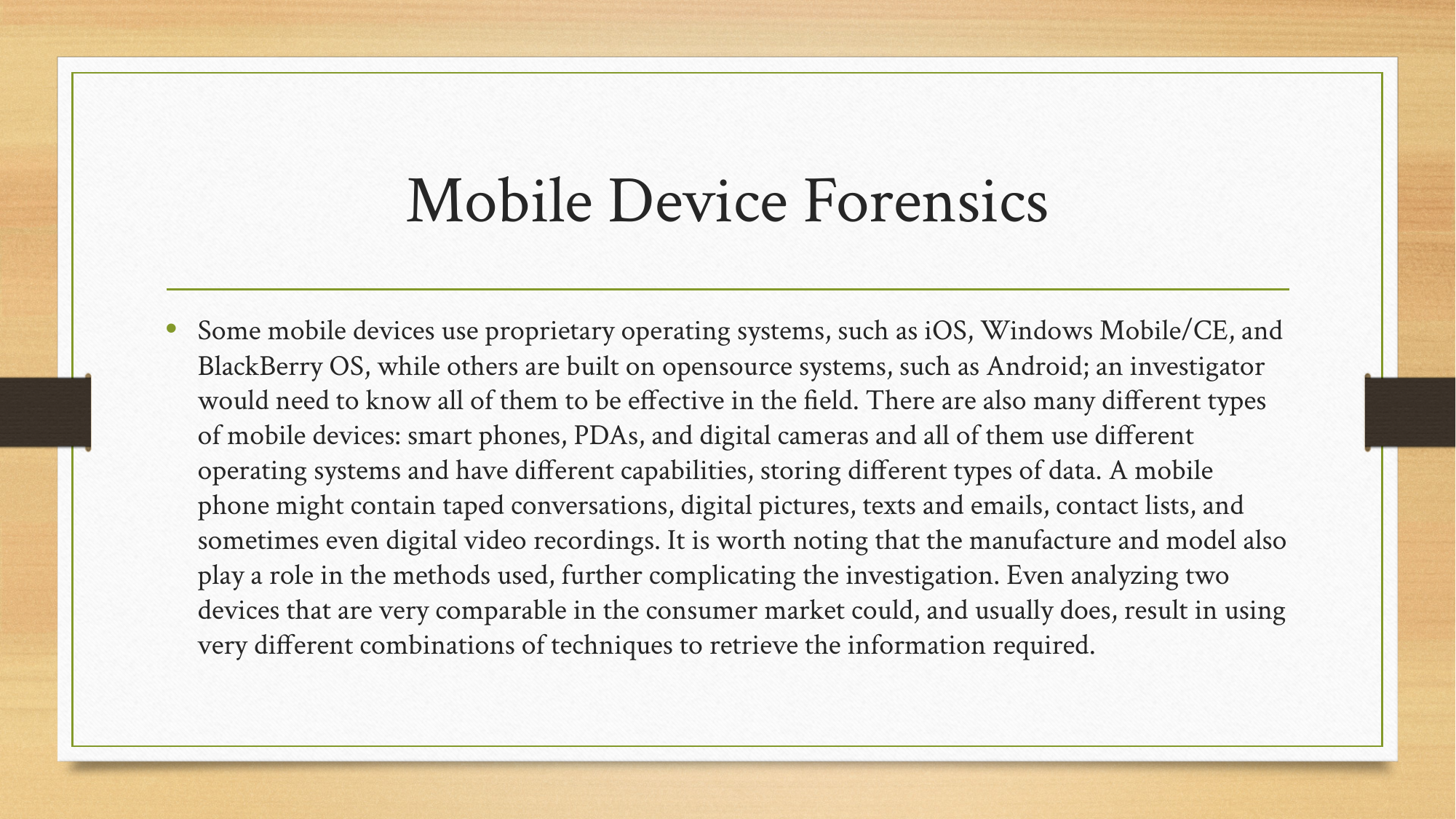

# Mobile Device Forensics
Some mobile devices use proprietary operating systems, such as iOS, Windows Mobile/CE, and BlackBerry OS, while others are built on opensource systems, such as Android; an investigator would need to know all of them to be effective in the field. There are also many different types of mobile devices: smart phones, PDAs, and digital cameras and all of them use different operating systems and have different capabilities, storing different types of data. A mobile phone might contain taped conversations, digital pictures, texts and emails, contact lists, and sometimes even digital video recordings. It is worth noting that the manufacture and model also play a role in the methods used, further complicating the investigation. Even analyzing two devices that are very comparable in the consumer market could, and usually does, result in using very different combinations of techniques to retrieve the information required.